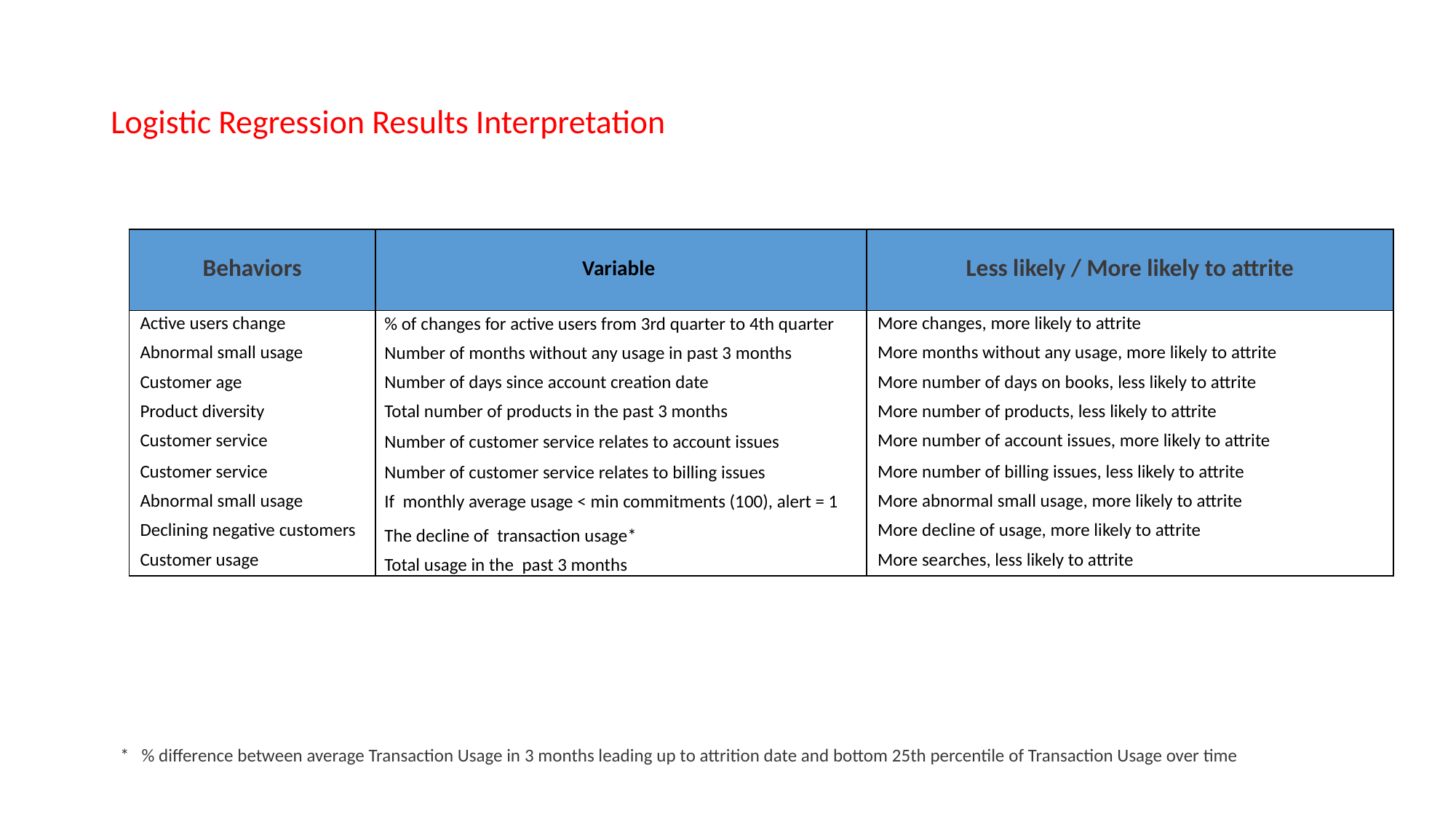

# Logistic Regression Results Interpretation
| Behaviors | Variable | Less likely / More likely to attrite |
| --- | --- | --- |
| Active users change | % of changes for active users from 3rd quarter to 4th quarter | More changes, more likely to attrite |
| Abnormal small usage | Number of months without any usage in past 3 months | More months without any usage, more likely to attrite |
| Customer age | Number of days since account creation date | More number of days on books, less likely to attrite |
| Product diversity | Total number of products in the past 3 months | More number of products, less likely to attrite |
| Customer service | Number of customer service relates to account issues | More number of account issues, more likely to attrite |
| Customer service | Number of customer service relates to billing issues | More number of billing issues, less likely to attrite |
| Abnormal small usage | If monthly average usage < min commitments (100), alert = 1 | More abnormal small usage, more likely to attrite |
| Declining negative customers | The decline of transaction usage\* | More decline of usage, more likely to attrite |
| Customer usage | Total usage in the past 3 months | More searches, less likely to attrite |
*   % difference between average Transaction Usage in 3 months leading up to attrition date and bottom 25th percentile of Transaction Usage over time